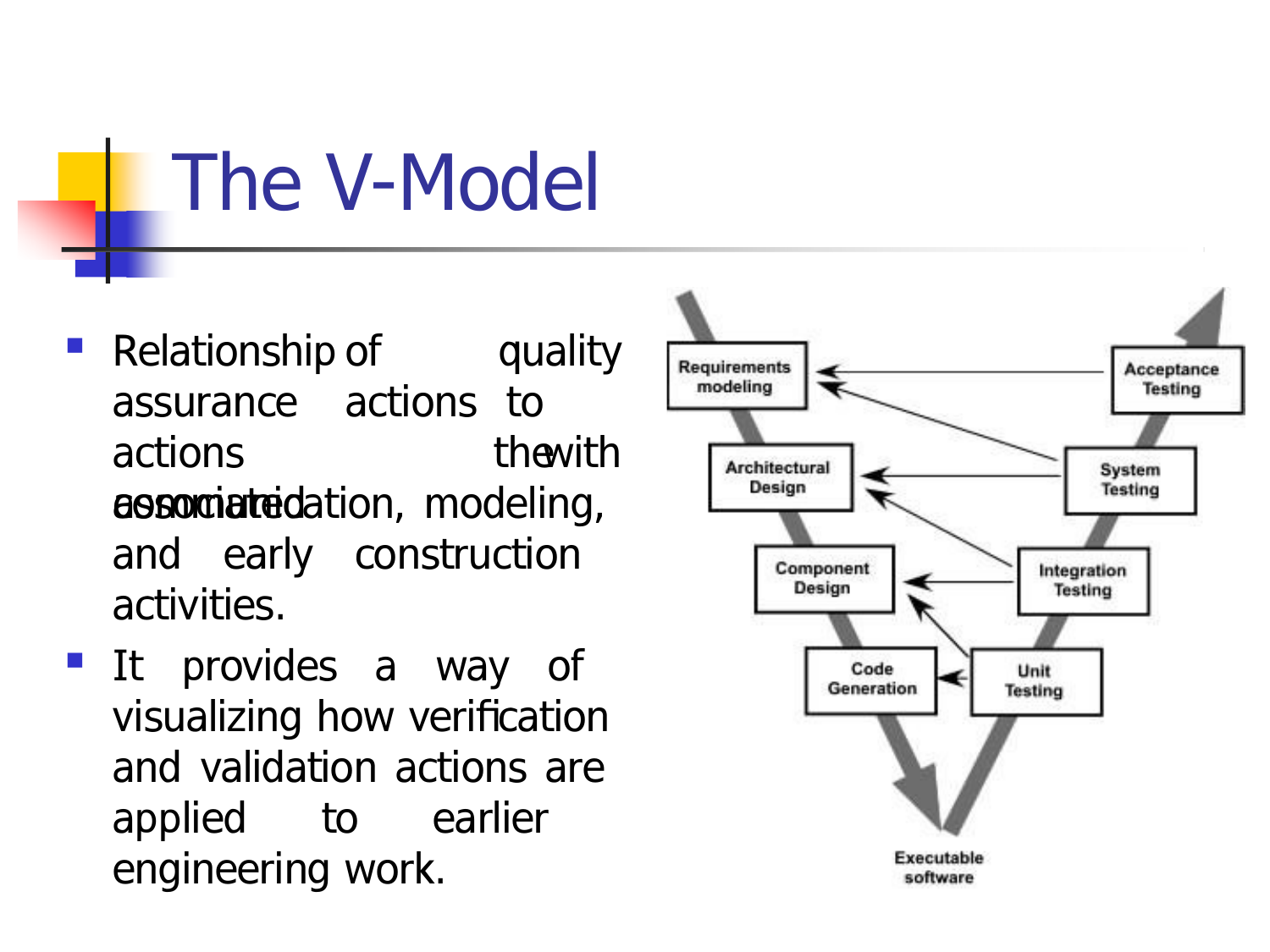

# The V-Model

Relationship	of  assurance	actions  actions	associated
quality  to	the
with
communication, modeling,  and early construction  activities.
It provides a way of  visualizing how verification  and validation actions are  applied to earlier  engineering work.